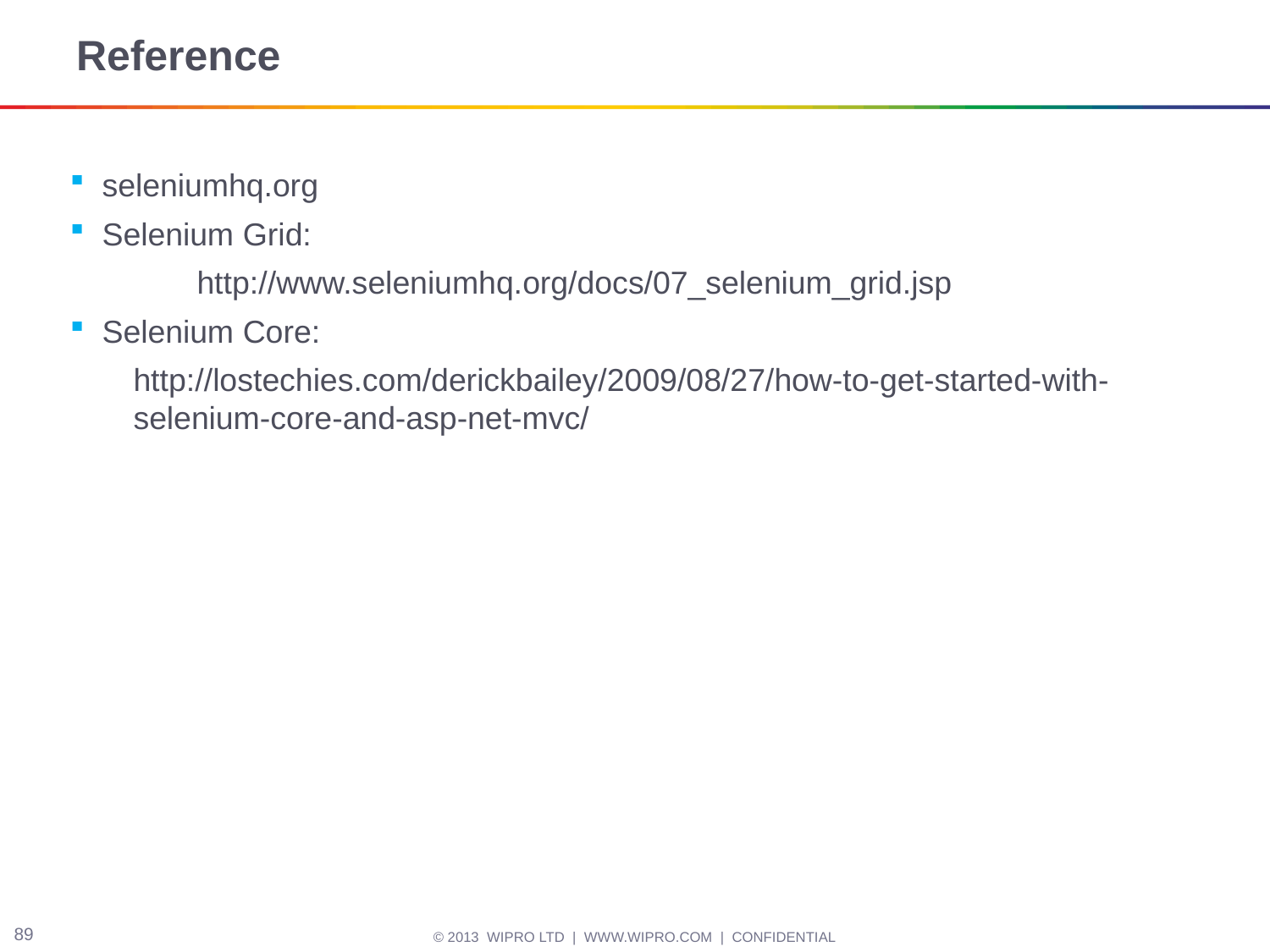

# Reference
seleniumhq.org
Selenium Grid:
	http://www.seleniumhq.org/docs/07_selenium_grid.jsp
Selenium Core:
http://lostechies.com/derickbailey/2009/08/27/how-to-get-started-with-selenium-core-and-asp-net-mvc/